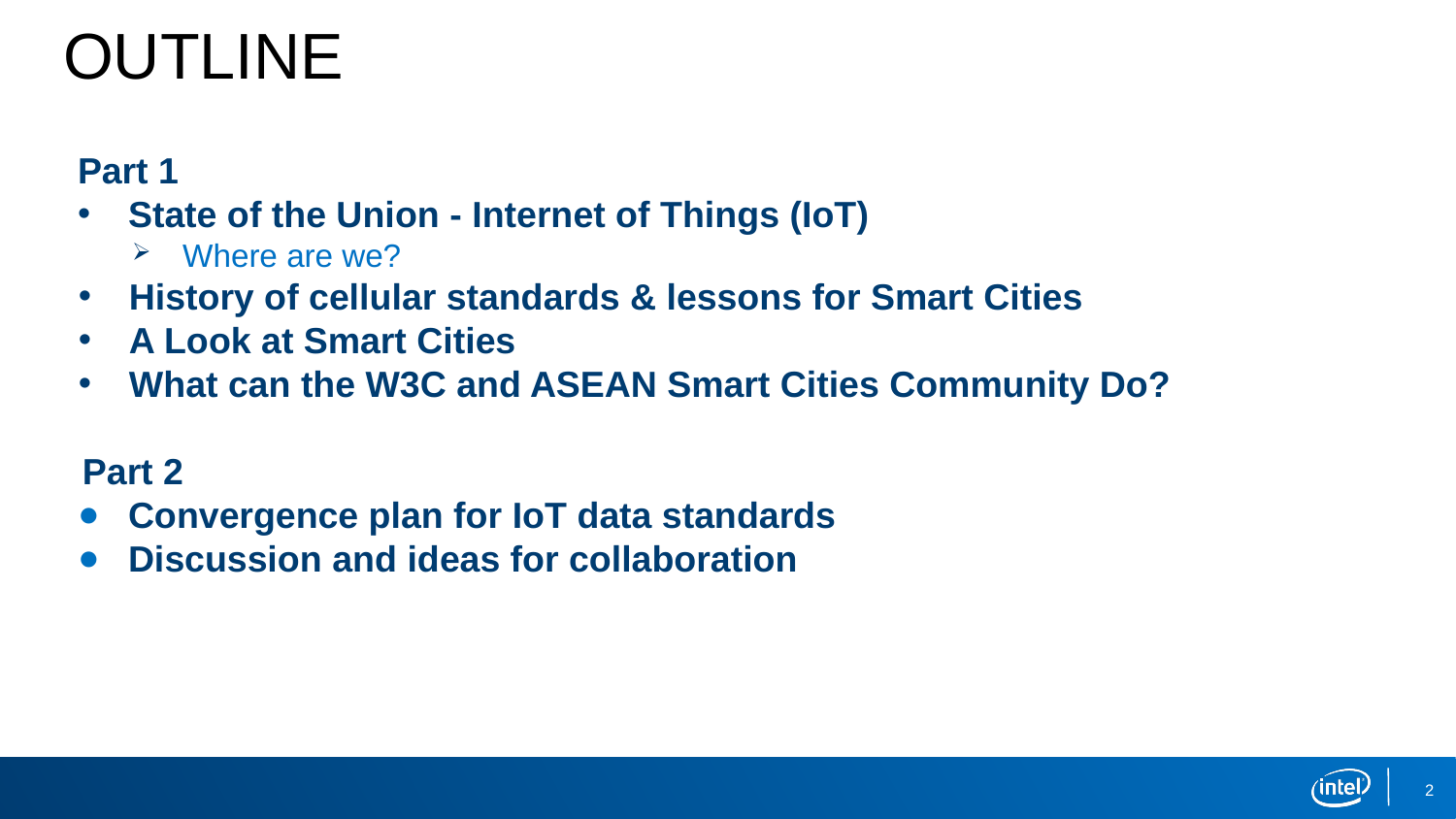

OUTLINE
Part 1
State of the Union - Internet of Things (IoT)
Where are we?
History of cellular standards & lessons for Smart Cities
A Look at Smart Cities
What can the W3C and ASEAN Smart Cities Community Do?

Part 2
Convergence plan for IoT data standards
Discussion and ideas for collaboration

2